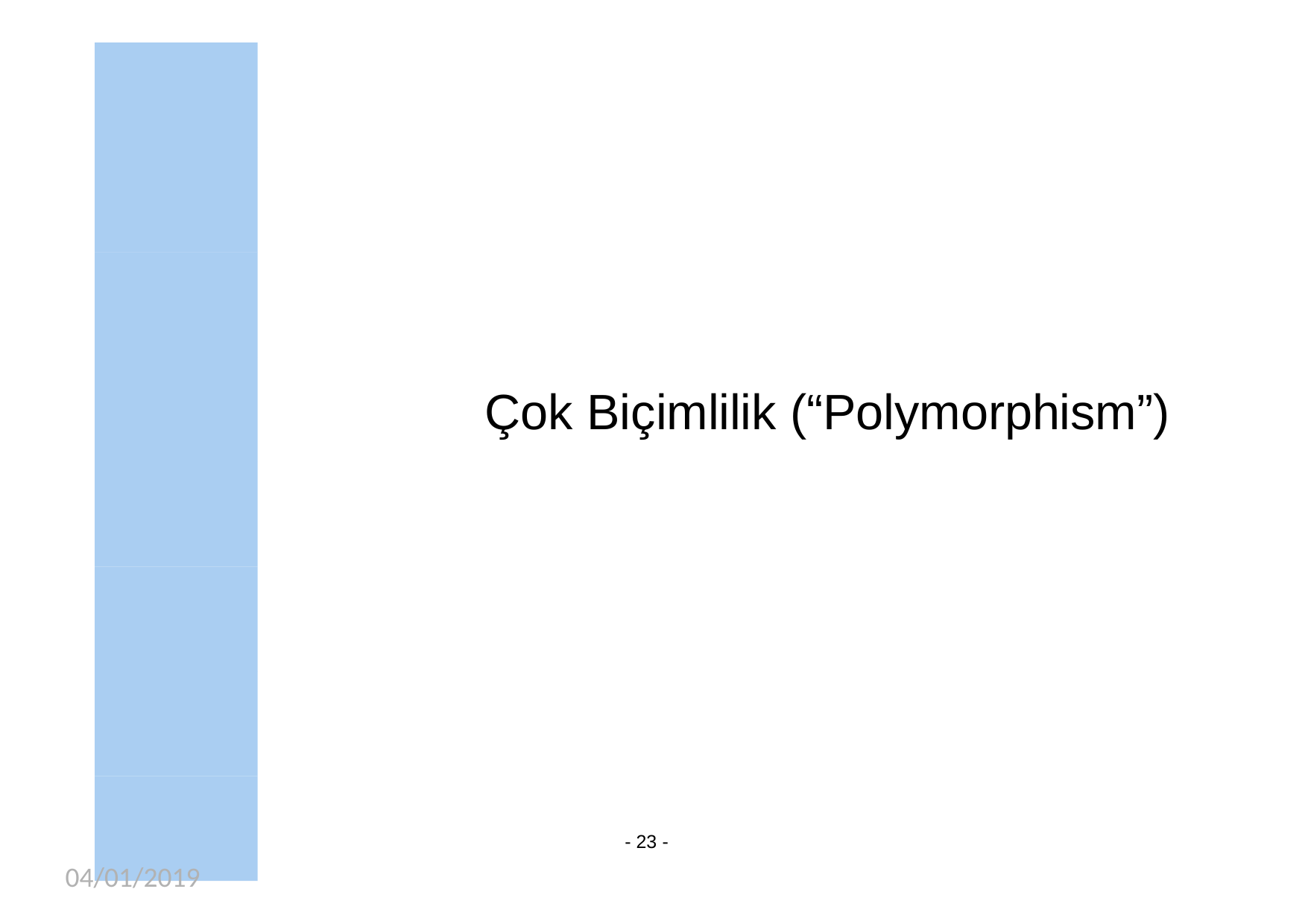

# Çok Biçimlilik (“Polymorphism”)

- 23 -
04/01/2019